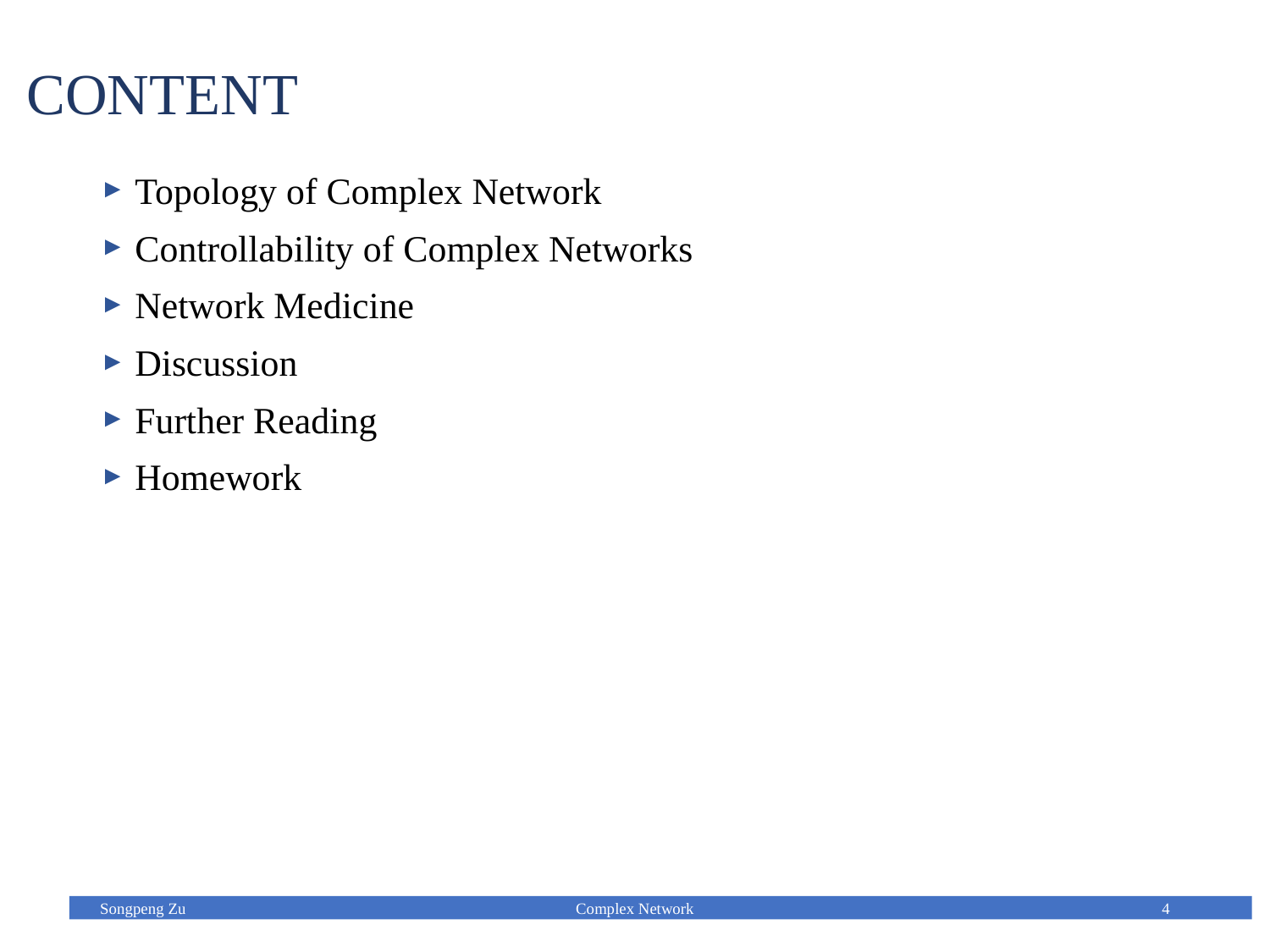

# CONTENT
 Topology of Complex Network
 Controllability of Complex Networks
 Network Medicine
 Discussion
 Further Reading
 Homework
Songpeng Zu
Complex Network
4